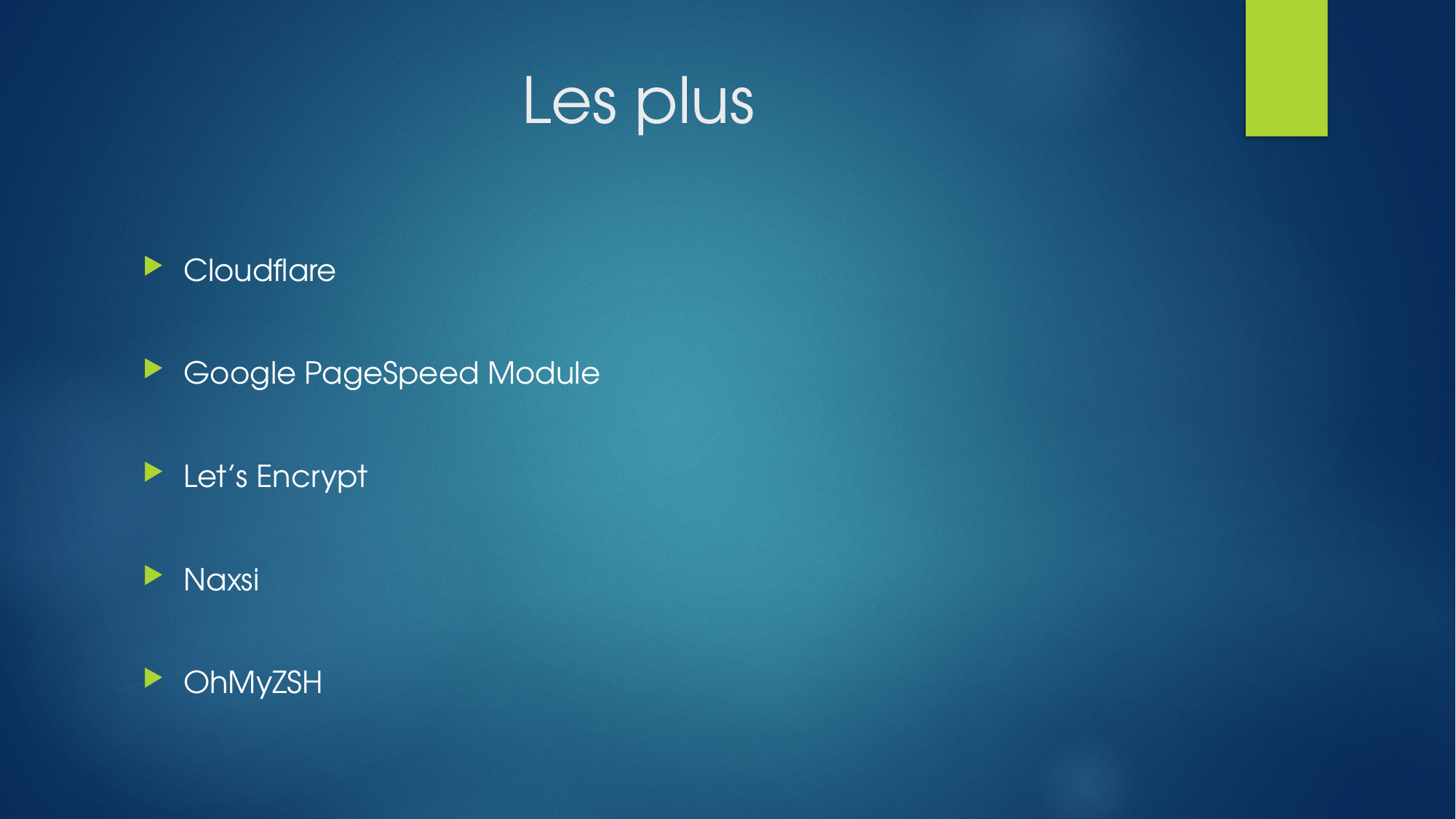

# Les plus
Cloudflare

Google PageSpeed Module

Let’s Encrypt

Naxsi

OhMyZSH